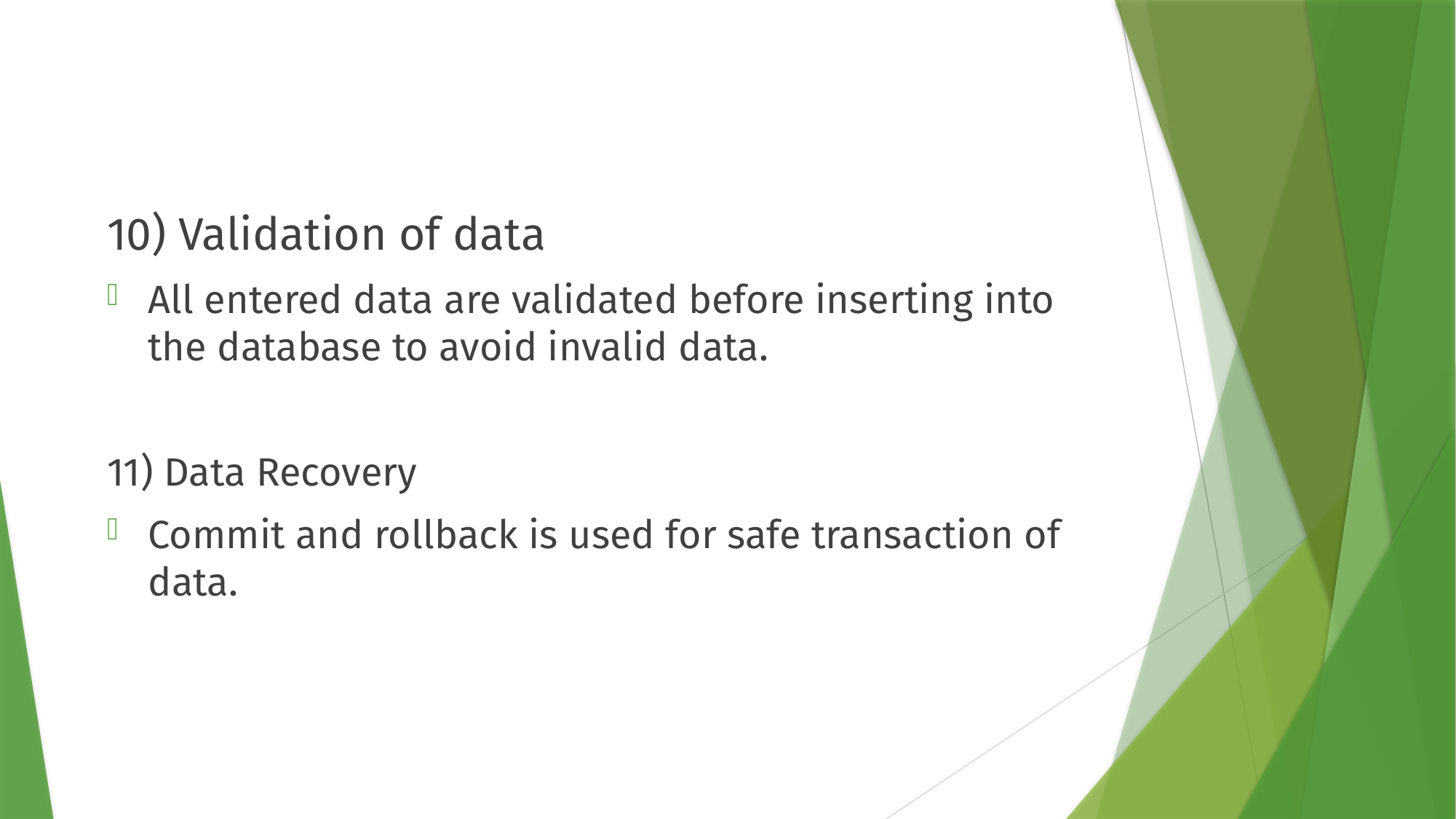

10) Validation of data
All entered data are validated before inserting into the database to avoid invalid data.

11) Data Recovery
Commit and rollback is used for safe transaction of data.